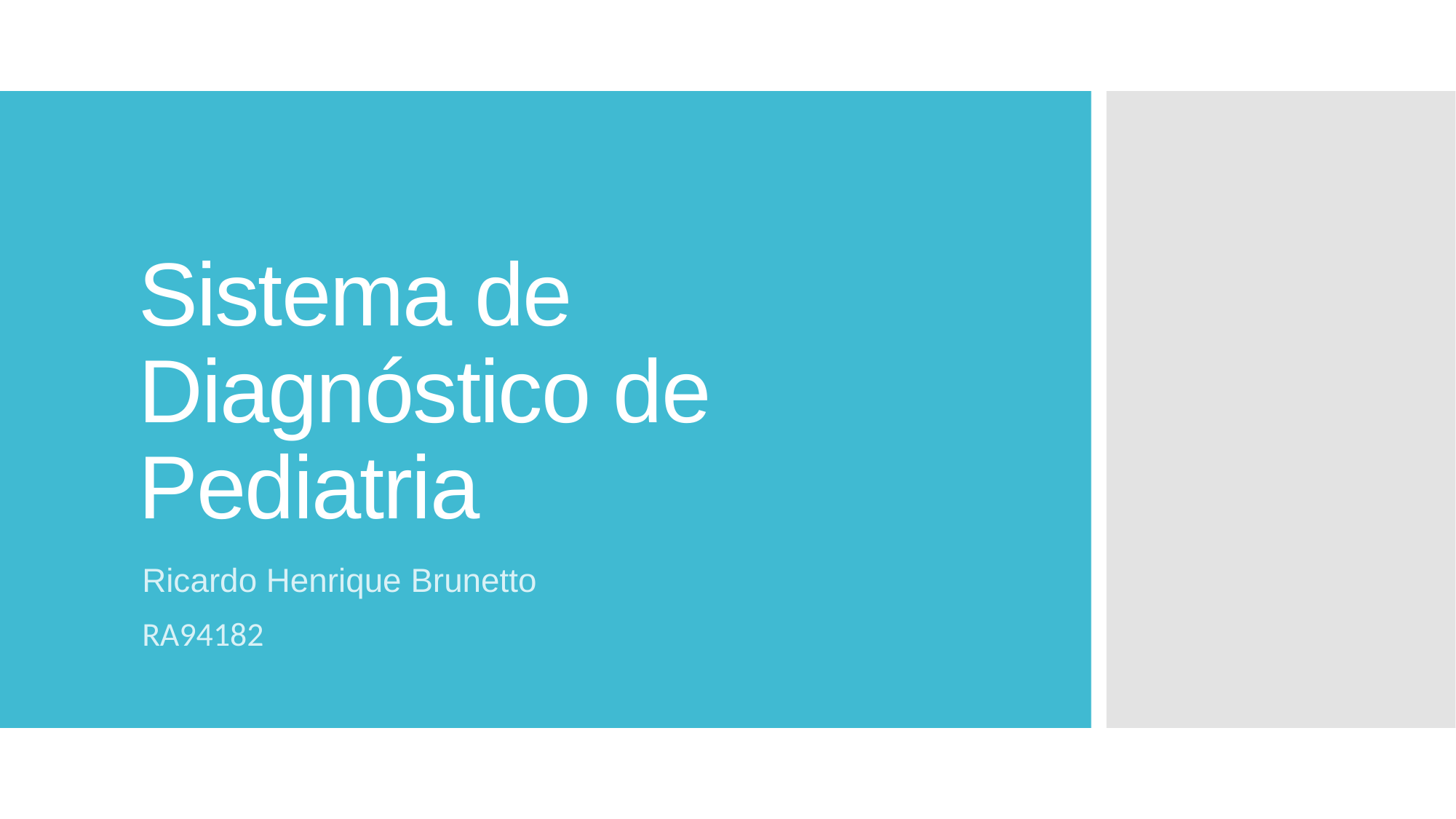

# Sistema de Diagnóstico de Pediatria
Ricardo Henrique Brunetto
RA94182